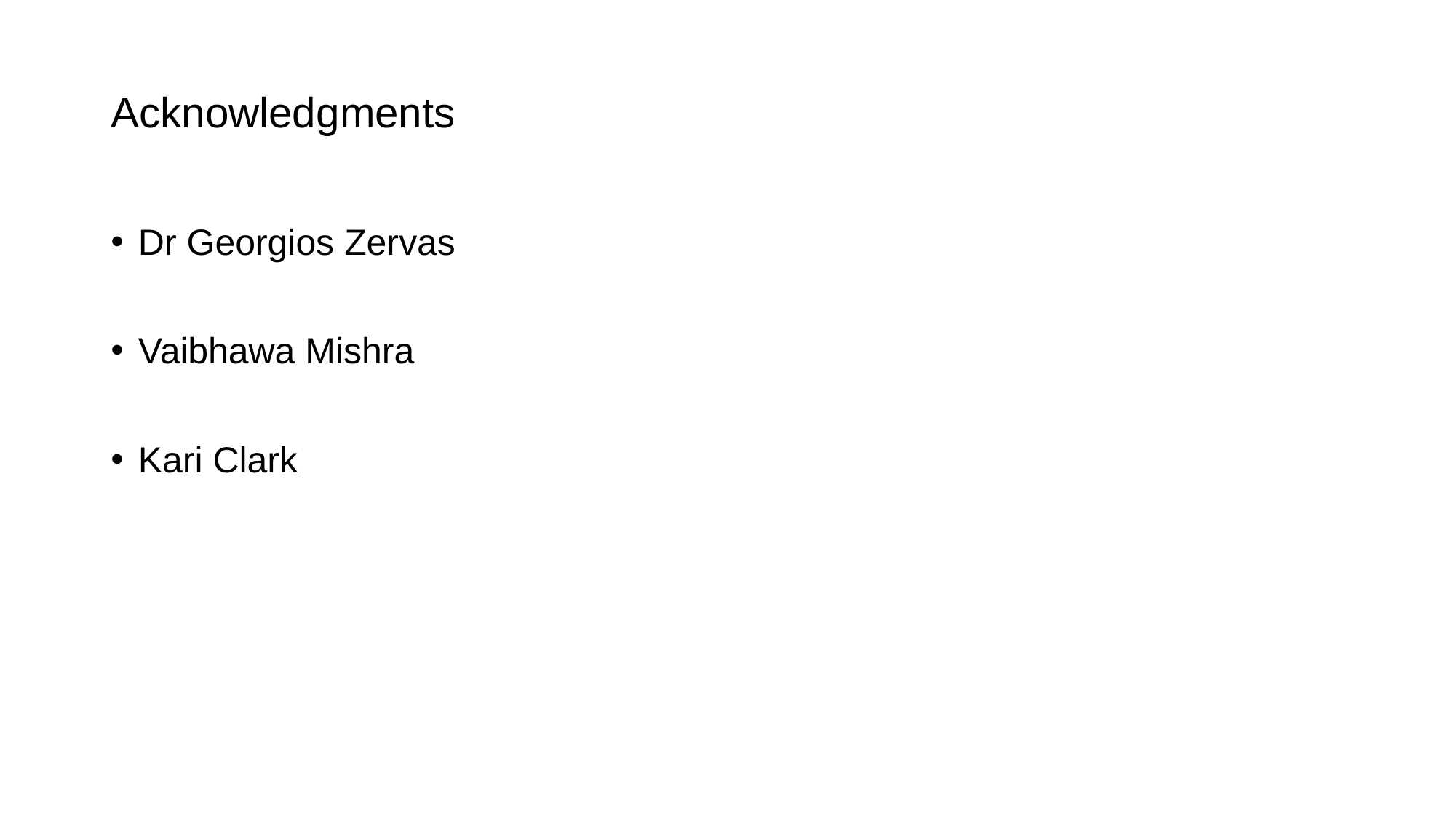

# Acknowledgments
Dr Georgios Zervas

Vaibhawa Mishra

Kari Clark